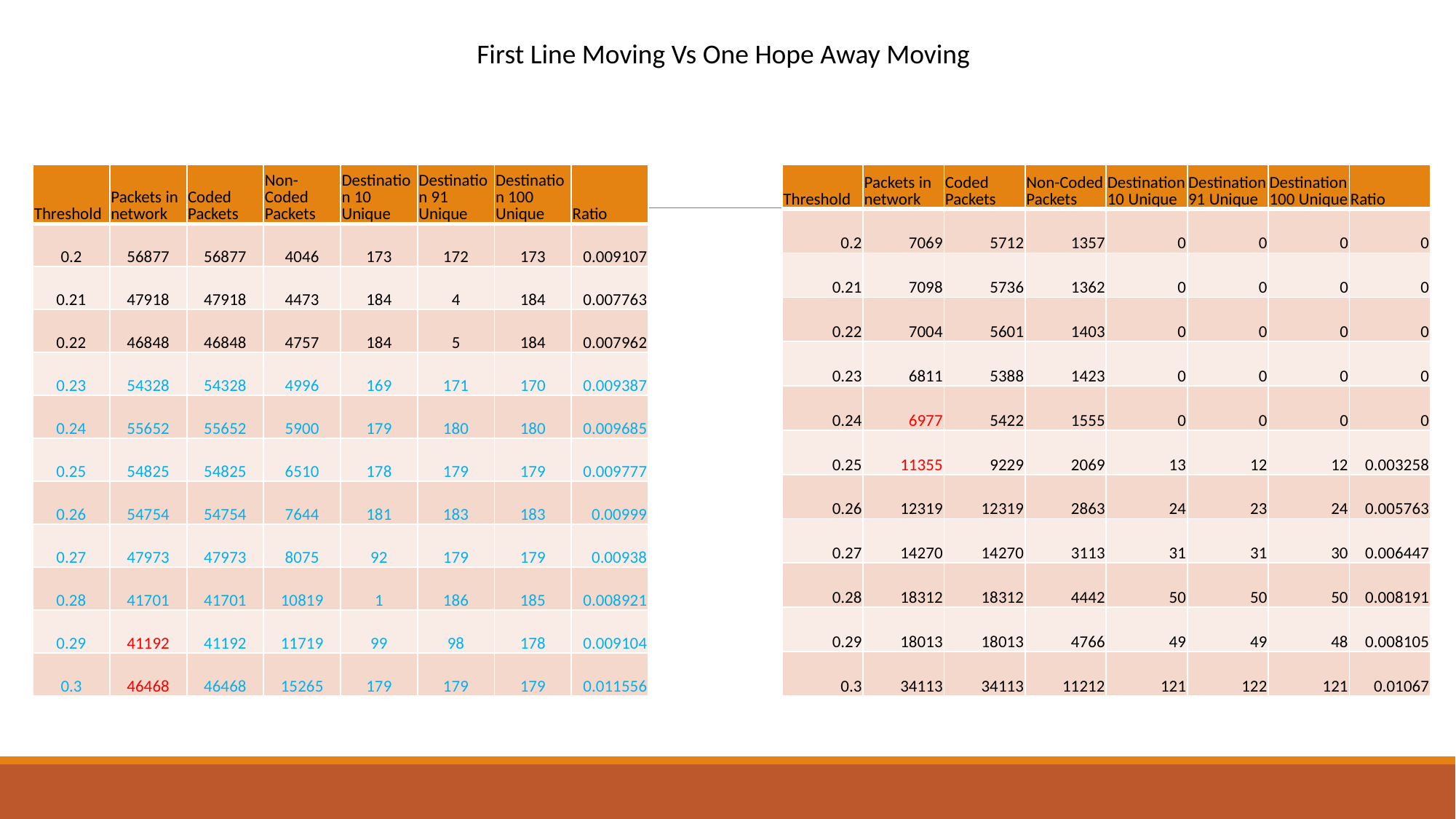

First Line Moving Vs One Hope Away Moving
| Threshold | Packets in network | Coded Packets | Non-Coded Packets | Destination 10 Unique | Destination 91 Unique | Destination 100 Unique | Ratio |
| --- | --- | --- | --- | --- | --- | --- | --- |
| 0.2 | 7069 | 5712 | 1357 | 0 | 0 | 0 | 0 |
| 0.21 | 7098 | 5736 | 1362 | 0 | 0 | 0 | 0 |
| 0.22 | 7004 | 5601 | 1403 | 0 | 0 | 0 | 0 |
| 0.23 | 6811 | 5388 | 1423 | 0 | 0 | 0 | 0 |
| 0.24 | 6977 | 5422 | 1555 | 0 | 0 | 0 | 0 |
| 0.25 | 11355 | 9229 | 2069 | 13 | 12 | 12 | 0.003258 |
| 0.26 | 12319 | 12319 | 2863 | 24 | 23 | 24 | 0.005763 |
| 0.27 | 14270 | 14270 | 3113 | 31 | 31 | 30 | 0.006447 |
| 0.28 | 18312 | 18312 | 4442 | 50 | 50 | 50 | 0.008191 |
| 0.29 | 18013 | 18013 | 4766 | 49 | 49 | 48 | 0.008105 |
| 0.3 | 34113 | 34113 | 11212 | 121 | 122 | 121 | 0.01067 |
| Threshold | Packets in network | Coded Packets | Non-Coded Packets | Destination 10 Unique | Destination 91 Unique | Destination 100 Unique | Ratio |
| --- | --- | --- | --- | --- | --- | --- | --- |
| 0.2 | 56877 | 56877 | 4046 | 173 | 172 | 173 | 0.009107 |
| 0.21 | 47918 | 47918 | 4473 | 184 | 4 | 184 | 0.007763 |
| 0.22 | 46848 | 46848 | 4757 | 184 | 5 | 184 | 0.007962 |
| 0.23 | 54328 | 54328 | 4996 | 169 | 171 | 170 | 0.009387 |
| 0.24 | 55652 | 55652 | 5900 | 179 | 180 | 180 | 0.009685 |
| 0.25 | 54825 | 54825 | 6510 | 178 | 179 | 179 | 0.009777 |
| 0.26 | 54754 | 54754 | 7644 | 181 | 183 | 183 | 0.00999 |
| 0.27 | 47973 | 47973 | 8075 | 92 | 179 | 179 | 0.00938 |
| 0.28 | 41701 | 41701 | 10819 | 1 | 186 | 185 | 0.008921 |
| 0.29 | 41192 | 41192 | 11719 | 99 | 98 | 178 | 0.009104 |
| 0.3 | 46468 | 46468 | 15265 | 179 | 179 | 179 | 0.011556 |